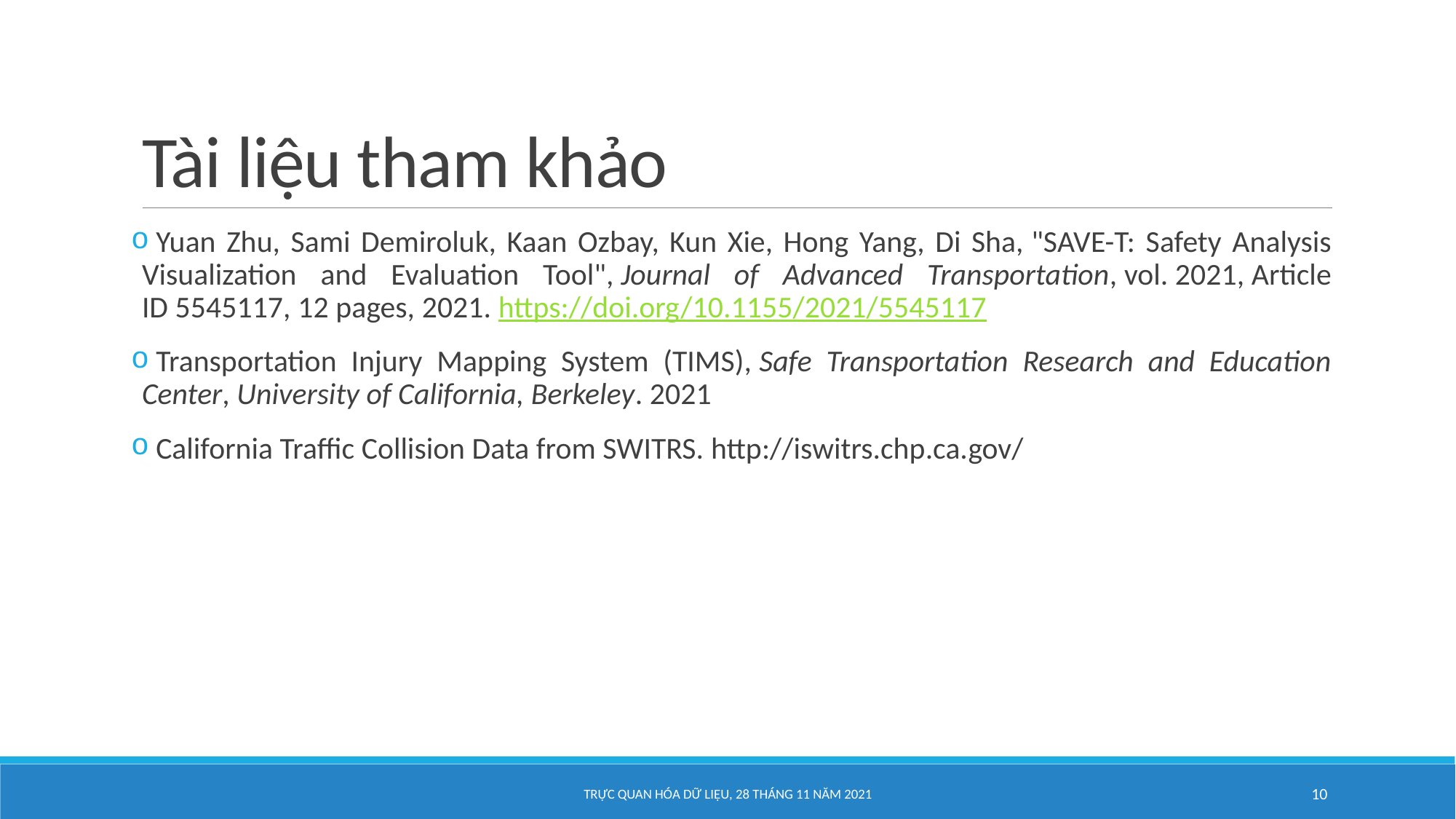

# Tài liệu tham khảo
 Yuan Zhu, Sami Demiroluk, Kaan Ozbay, Kun Xie, Hong Yang, Di Sha, "SAVE-T: Safety Analysis Visualization and Evaluation Tool", Journal of Advanced Transportation, vol. 2021, Article ID 5545117, 12 pages, 2021. https://doi.org/10.1155/2021/5545117
 Transportation Injury Mapping System (TIMS), Safe Transportation Research and Education Center, University of California, Berkeley. 2021
 California Traffic Collision Data from SWITRS. http://iswitrs.chp.ca.gov/
TRỰC QUAN HÓA DỮ LIỆU, 28 tháng 11 năm 2021​
10